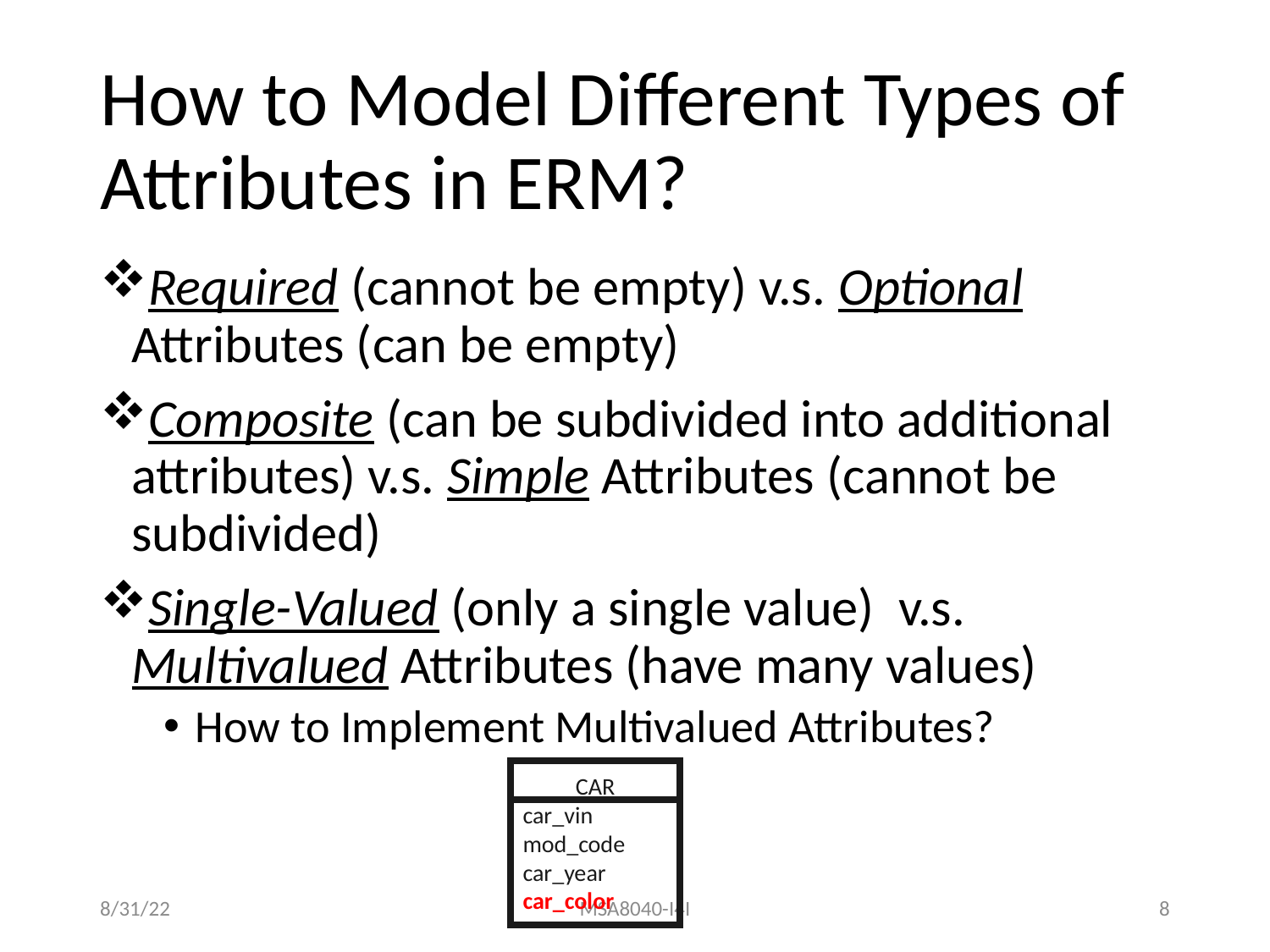

# How to Model Different Types of Attributes in ERM?
Required (cannot be empty) v.s. Optional Attributes (can be empty)
Composite (can be subdivided into additional attributes) v.s. Simple Attributes (cannot be subdivided)
Single-Valued (only a single value)  v.s. Multivalued Attributes (have many values)
How to Implement Multivalued Attributes?

CAR
car_vin
mod_code
car_year
car_color
8/31/22
MSA8040-I4I
8